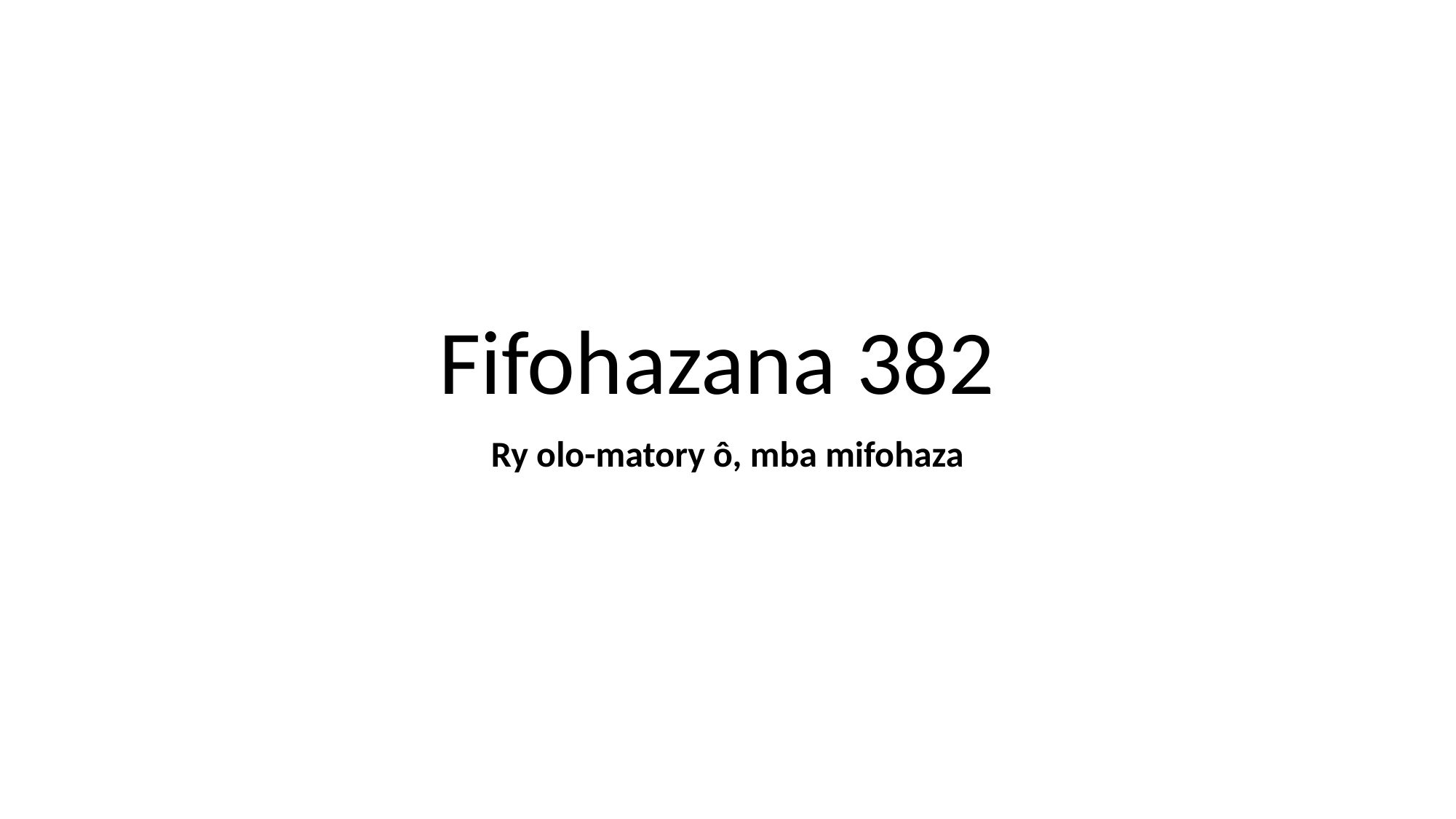

# Fifohazana 382
Ry olo-matory ô, mba mifohaza